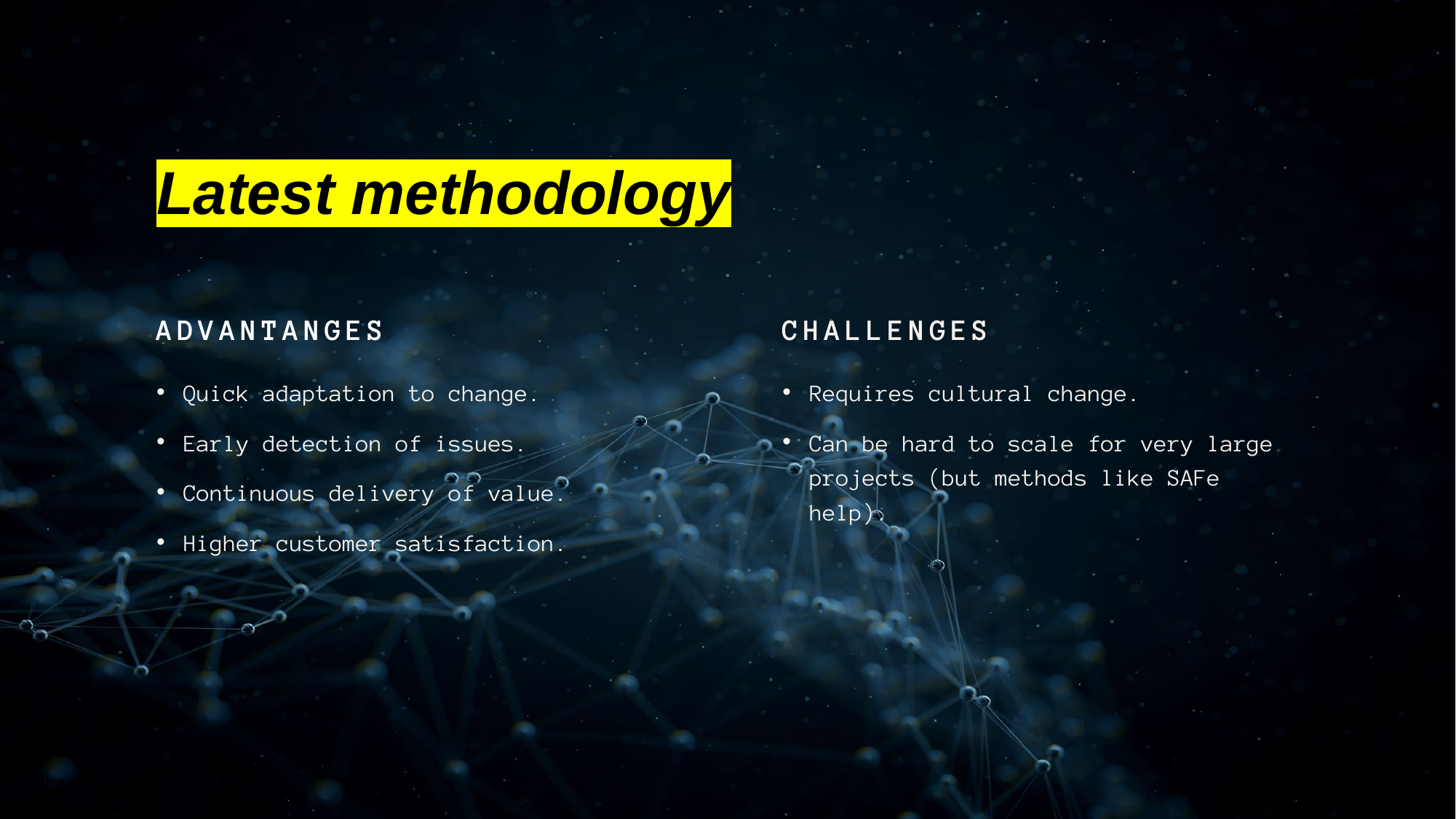

# Latest methodology
advantanges
challenges
Quick adaptation to change.
Early detection of issues.
Continuous delivery of value.
Higher customer satisfaction.

Requires cultural change.
Can be hard to scale for very large projects (but methods like SAFe help).